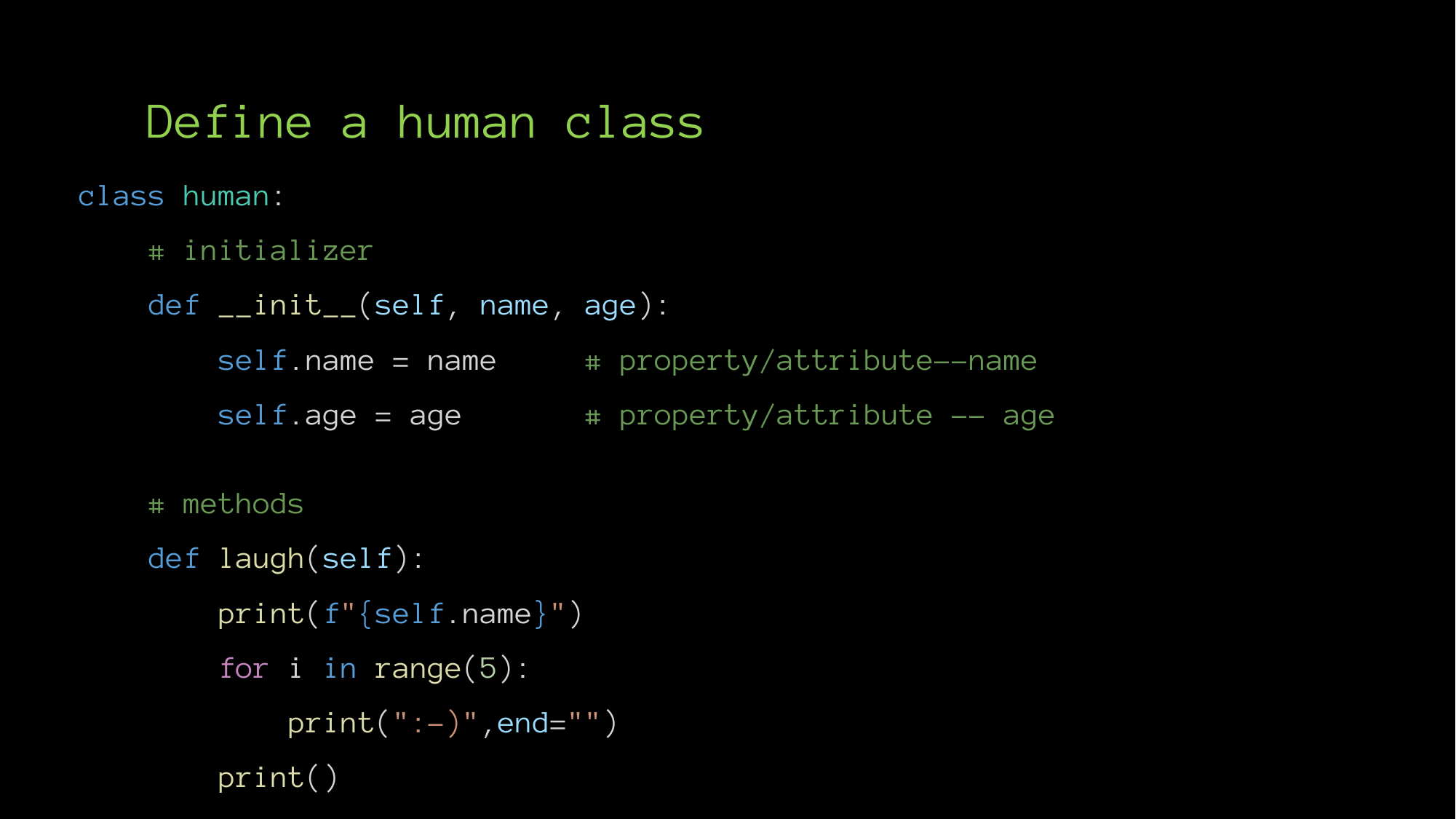

# Define a human class
class human:
    # initializer
    def __init__(self, name, age):
        self.name = name     # property/attribute--name
        self.age = age       # property/attribute -- age
    # methods
    def laugh(self):
        print(f"{self.name}")
        for i in range(5):
            print(":-)",end="")
        print()